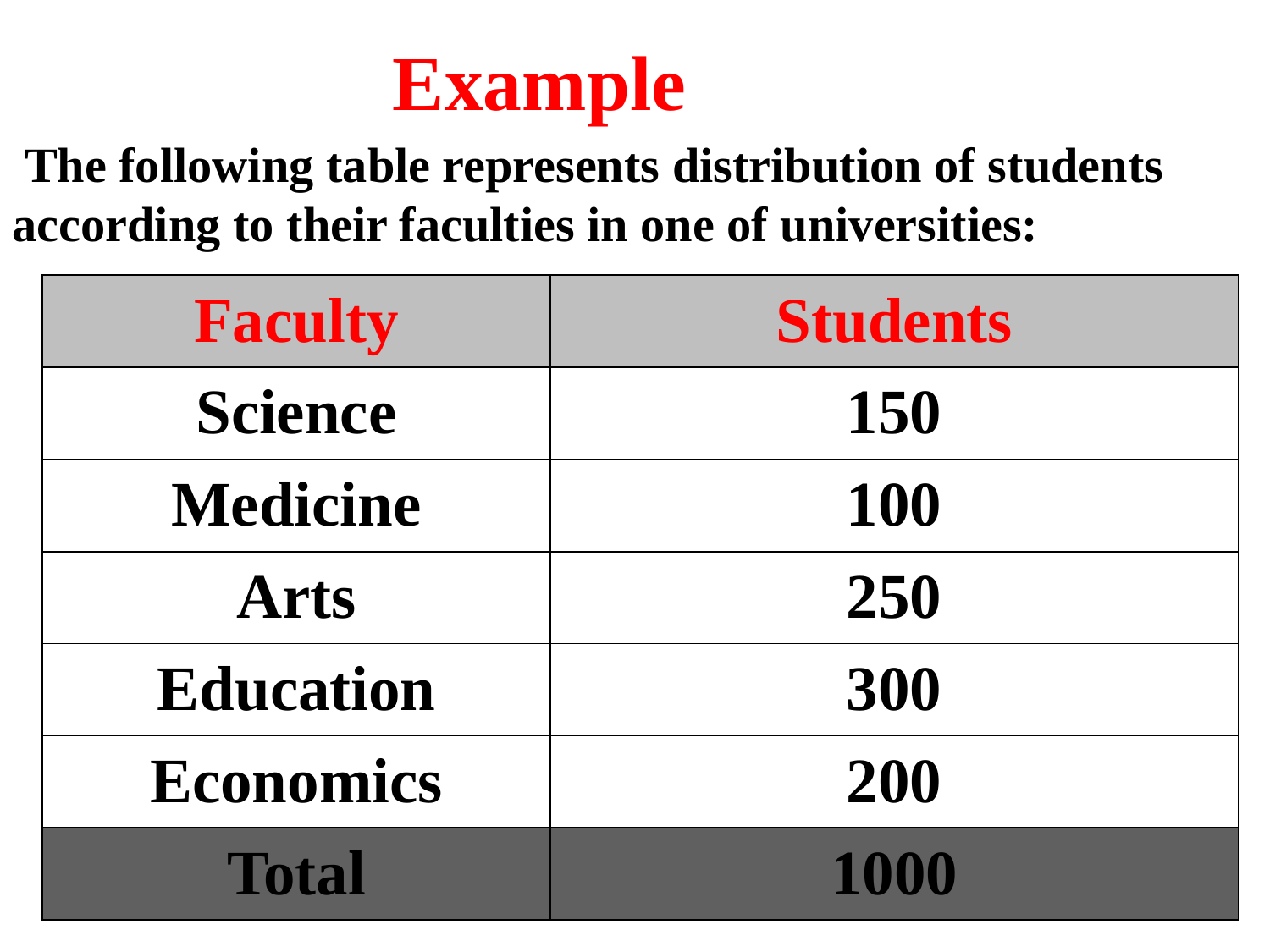

# Example
 The following table represents distribution of students according to their faculties in one of universities:
| Faculty | Students |
| --- | --- |
| Science | 150 |
| Medicine | 100 |
| Arts | 250 |
| Education | 300 |
| Economics | 200 |
| Total | 1000 |